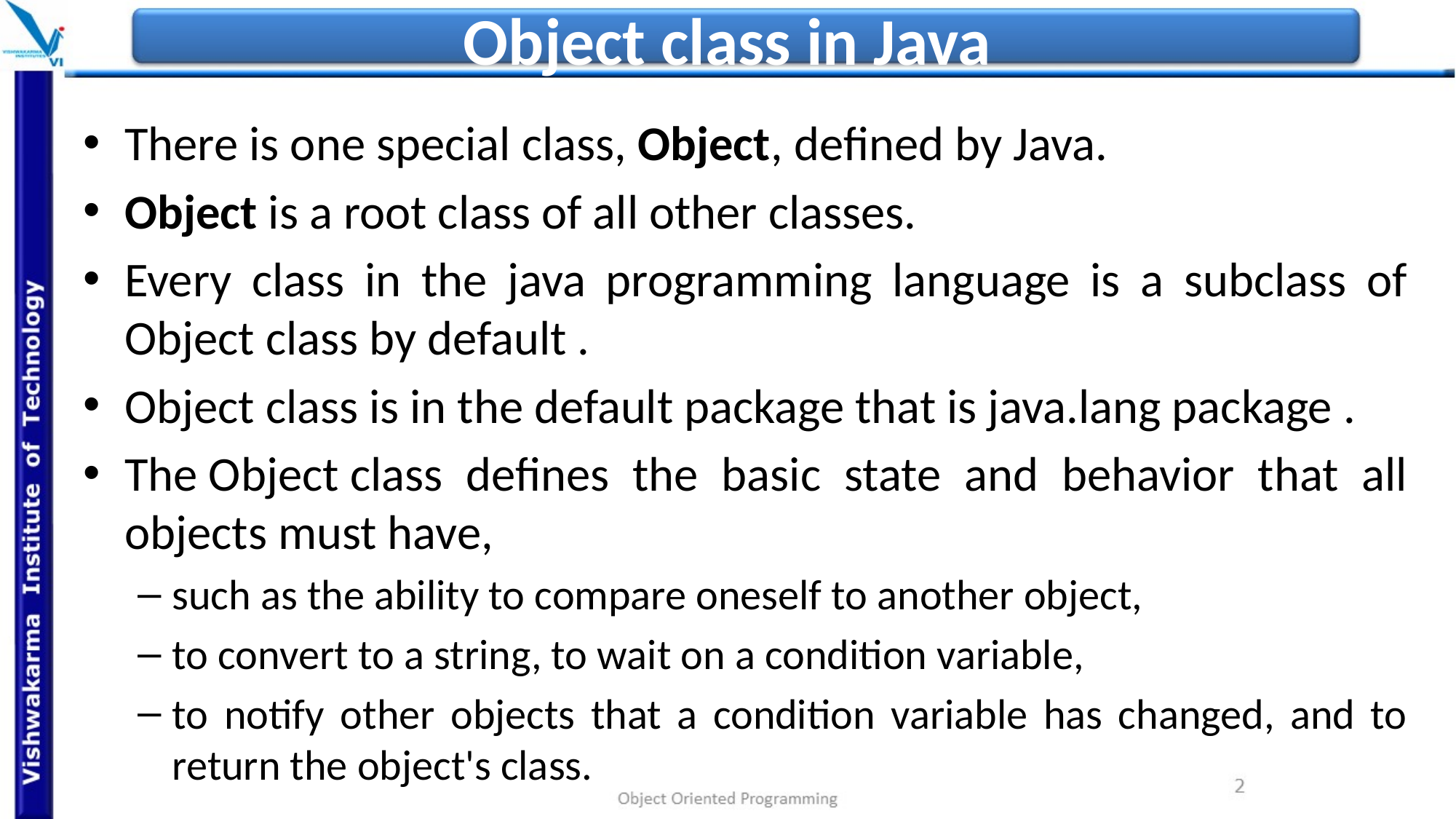

# Object class in Java
There is one special class, Object, defined by Java.
Object is a root class of all other classes.
Every class in the java programming language is a subclass of Object class by default .
Object class is in the default package that is java.lang package .
The Object class defines the basic state and behavior that all objects must have,
such as the ability to compare oneself to another object,
to convert to a string, to wait on a condition variable,
to notify other objects that a condition variable has changed, and to return the object's class.